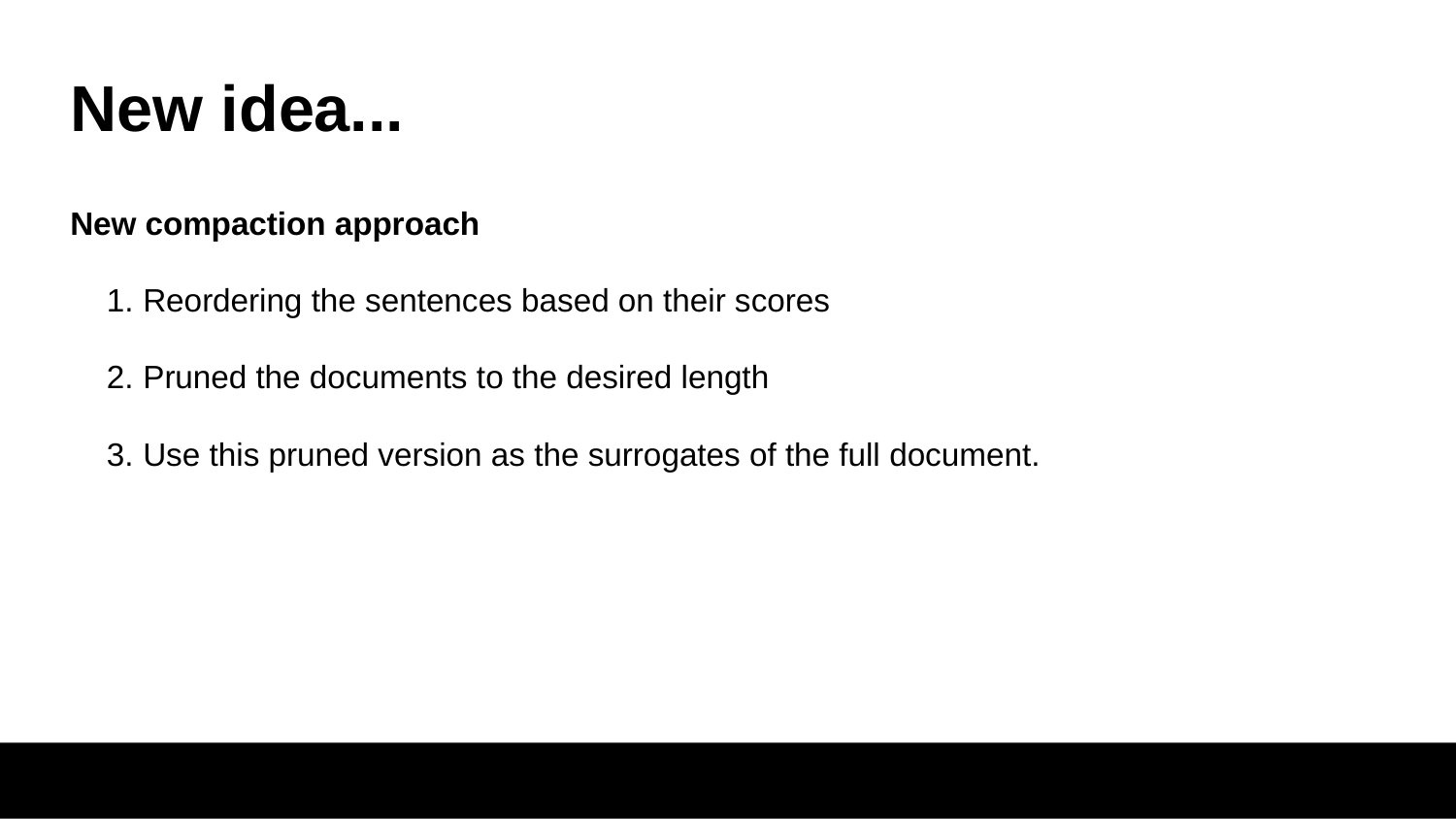

# New idea...
New compaction approach
Reordering the sentences based on their scores
Pruned the documents to the desired length
Use this pruned version as the surrogates of the full document.
17